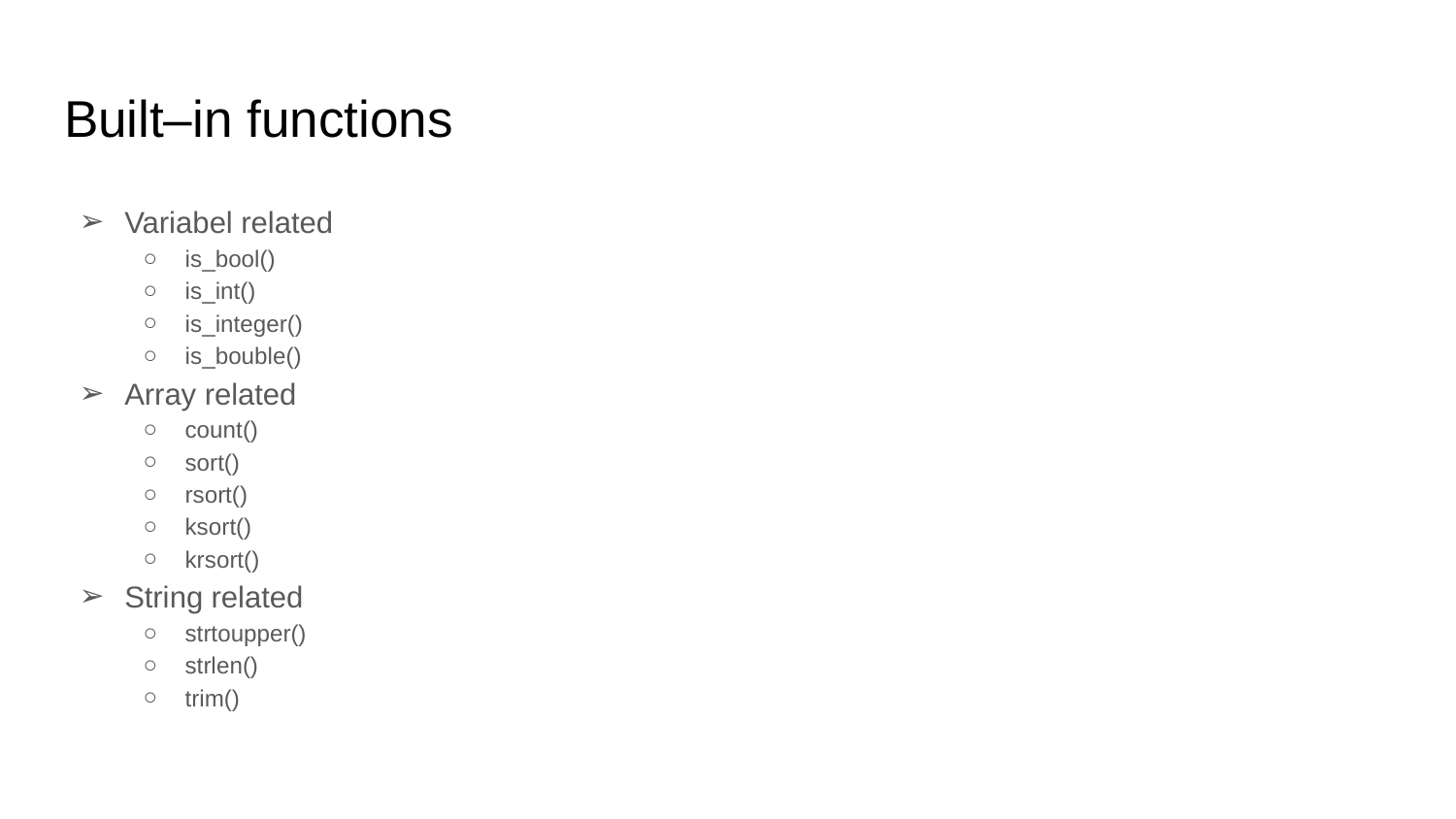

# Built–in functions
Variabel related
is_bool()
is_int()
is_integer()
is_bouble()
Array related
count()
sort()
rsort()
ksort()
krsort()
String related
strtoupper()
strlen()
trim()